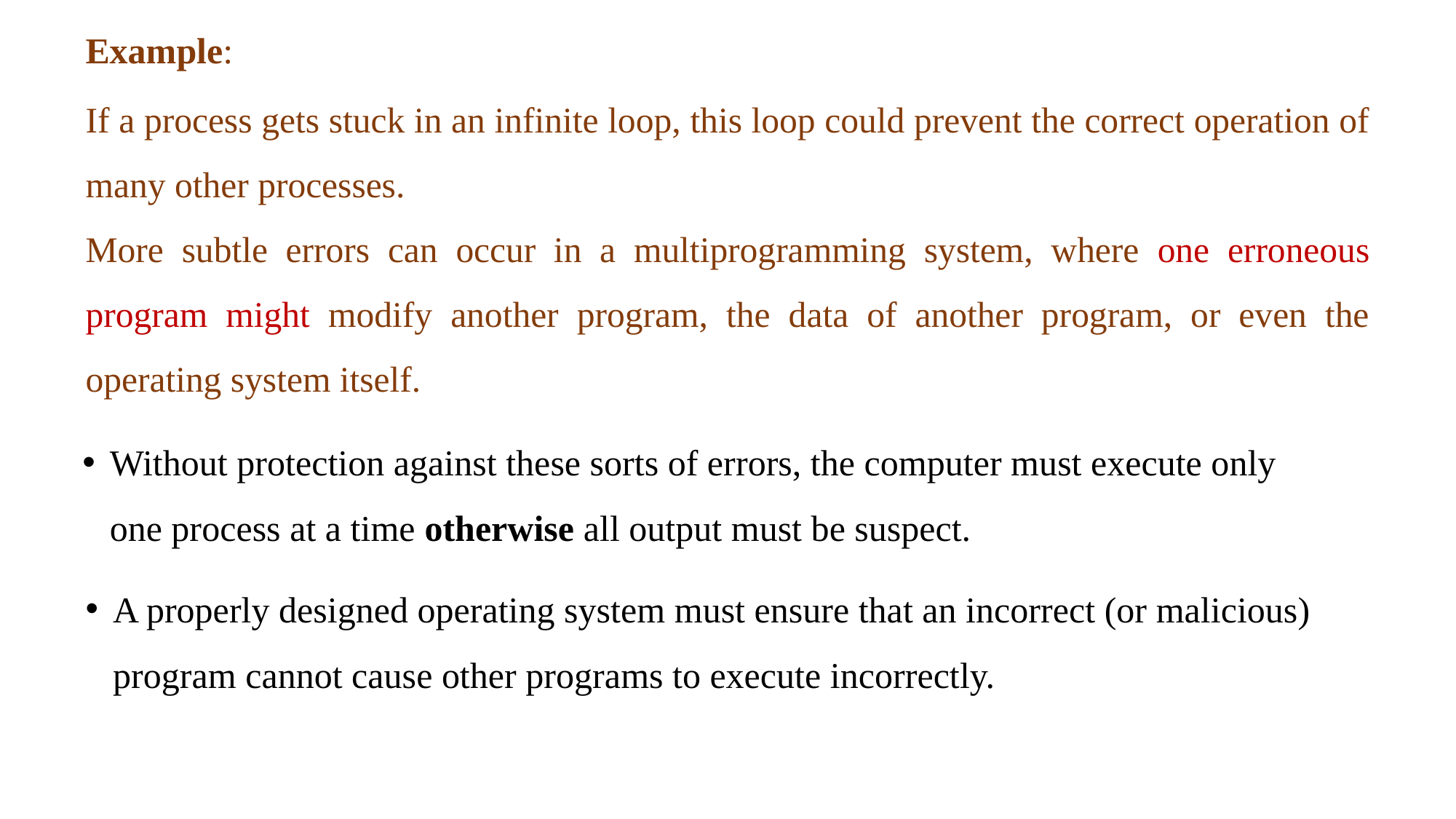

Example:
If a process gets stuck in an infinite loop, this loop could prevent the correct operation of many other processes.
More subtle errors can occur in a multiprogramming system, where one erroneous program might modify another program, the data of another program, or even the operating system itself.
Without protection against these sorts of errors, the computer must execute only one process at a time otherwise all output must be suspect.
A properly designed operating system must ensure that an incorrect (or malicious) program cannot cause other programs to execute incorrectly.